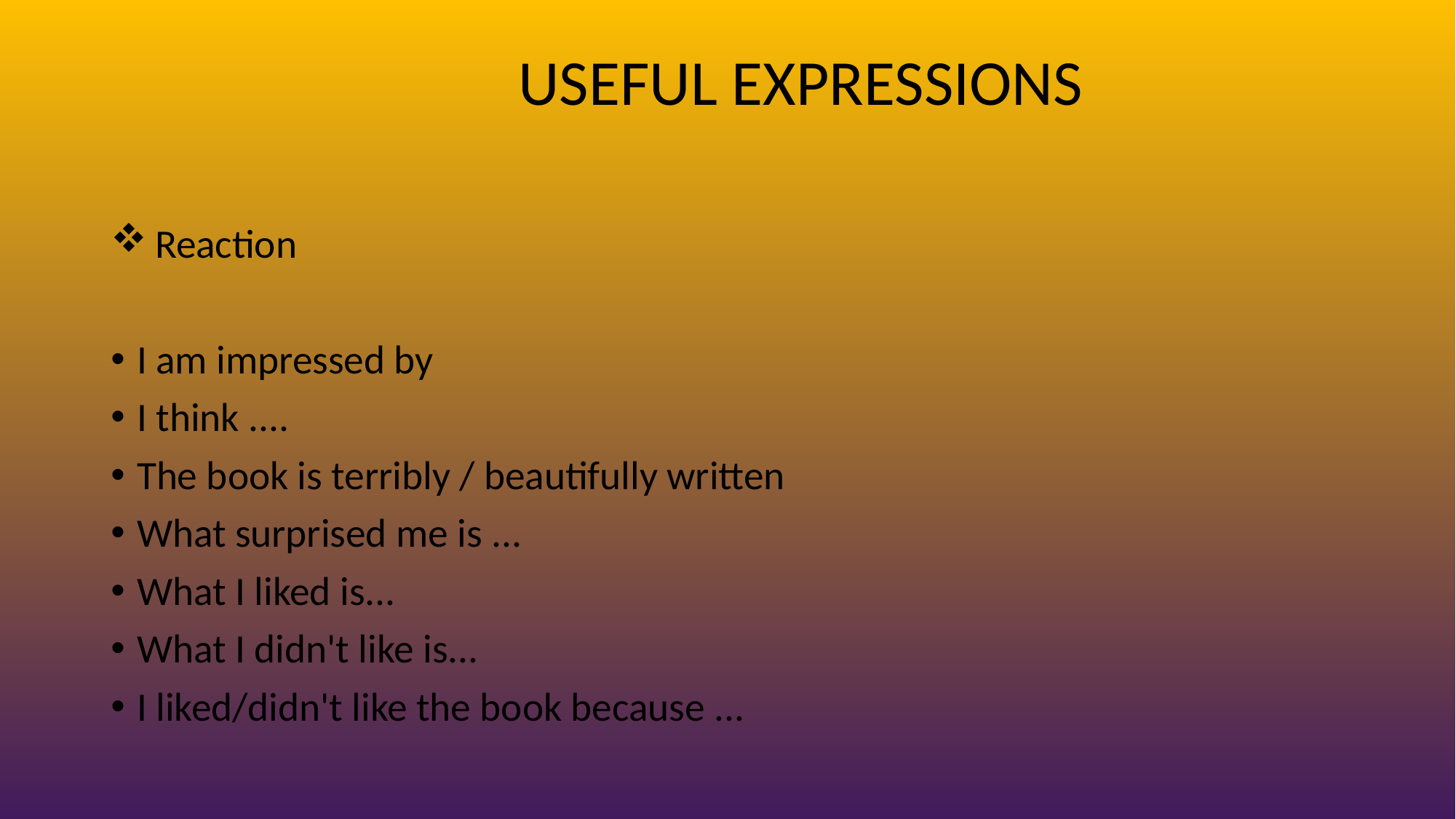

# USEFUL EXPRESSIONS
 Reaction

I am impressed by
I think ....
The book is terribly / beautifully written
What surprised me is ...
What I liked is...
What I didn't like is...
I liked/didn't like the book because ...